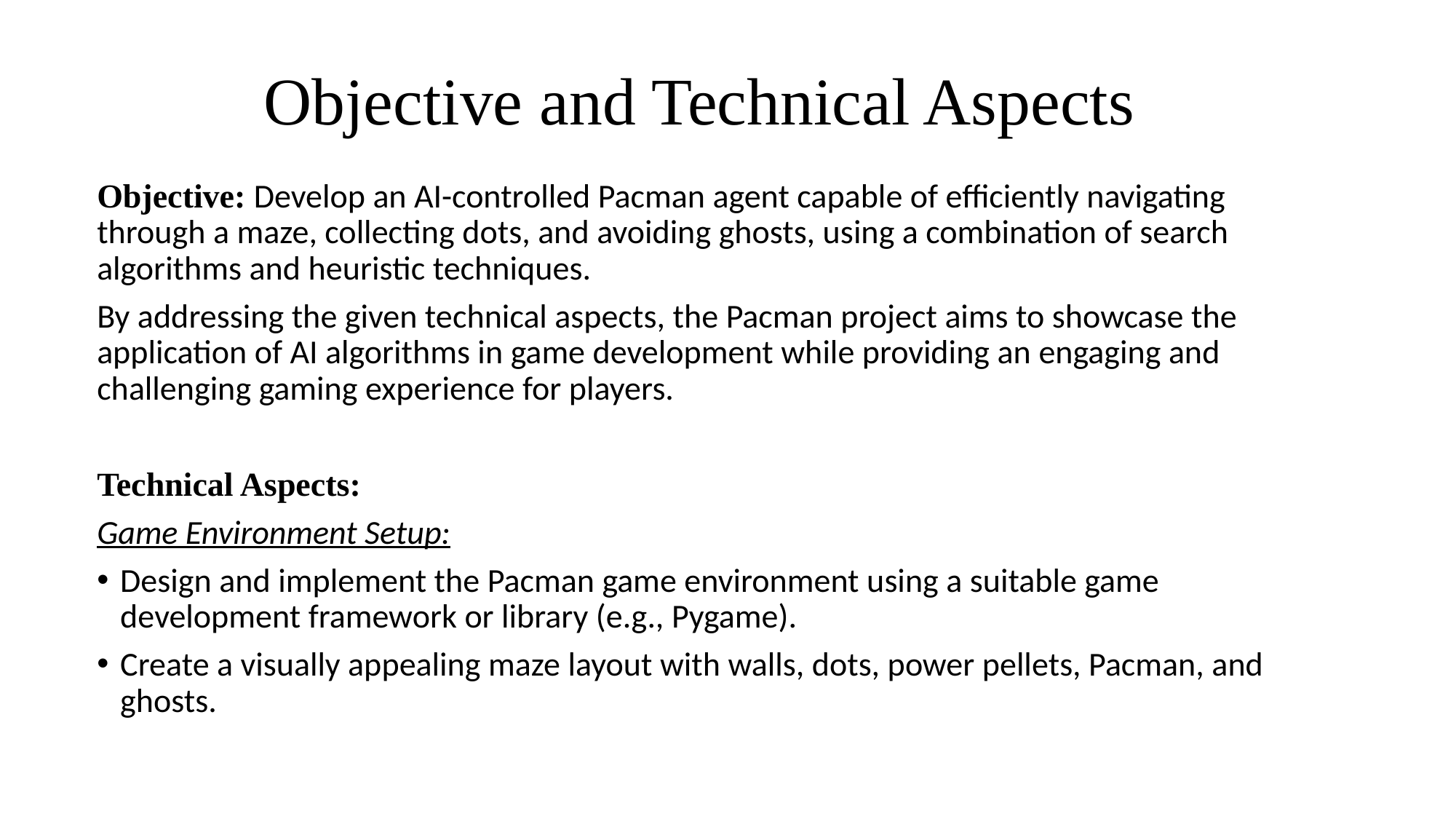

# Objective and Technical Aspects
Objective: Develop an AI-controlled Pacman agent capable of efficiently navigating through a maze, collecting dots, and avoiding ghosts, using a combination of search algorithms and heuristic techniques.
By addressing the given technical aspects, the Pacman project aims to showcase the application of AI algorithms in game development while providing an engaging and challenging gaming experience for players.

Technical Aspects:
Game Environment Setup:
Design and implement the Pacman game environment using a suitable game development framework or library (e.g., Pygame).
Create a visually appealing maze layout with walls, dots, power pellets, Pacman, and ghosts.